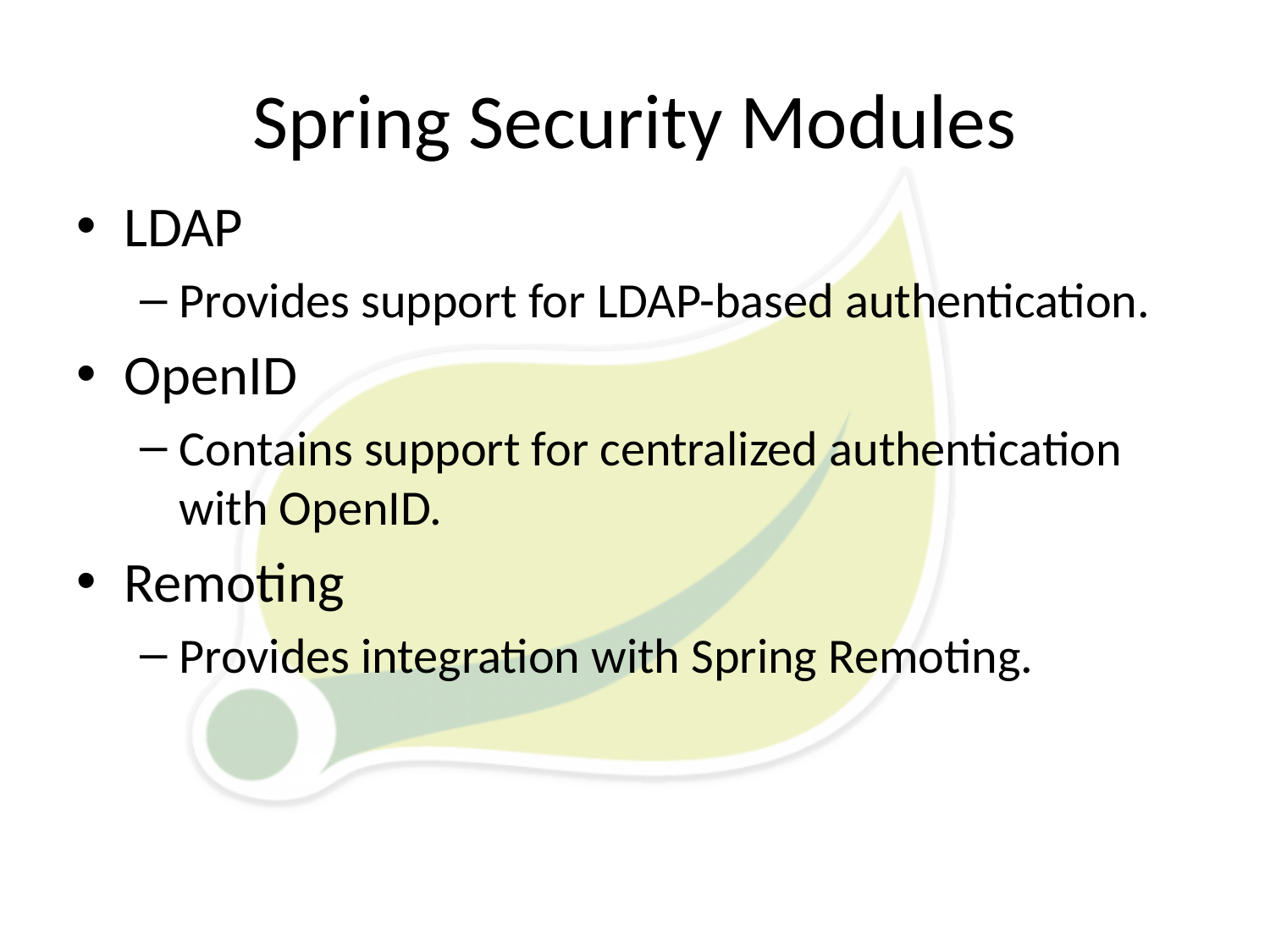

# Spring Security Modules
LDAP
Provides support for LDAP-based authentication.
OpenID
Contains support for centralized authentication with OpenID.
Remoting
Provides integration with Spring Remoting.